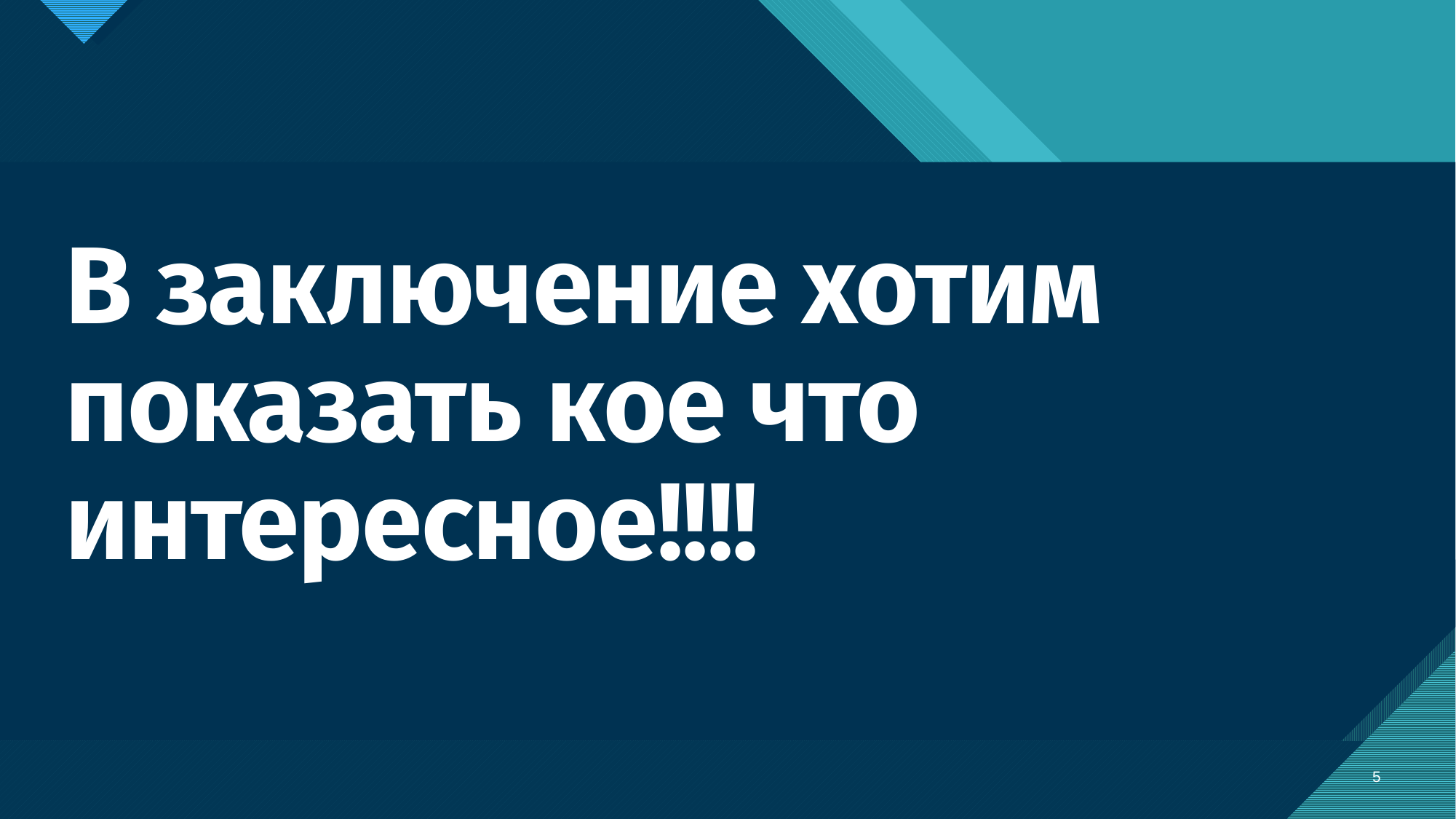

# В заключение хотим показать кое что интересное!!!!

5